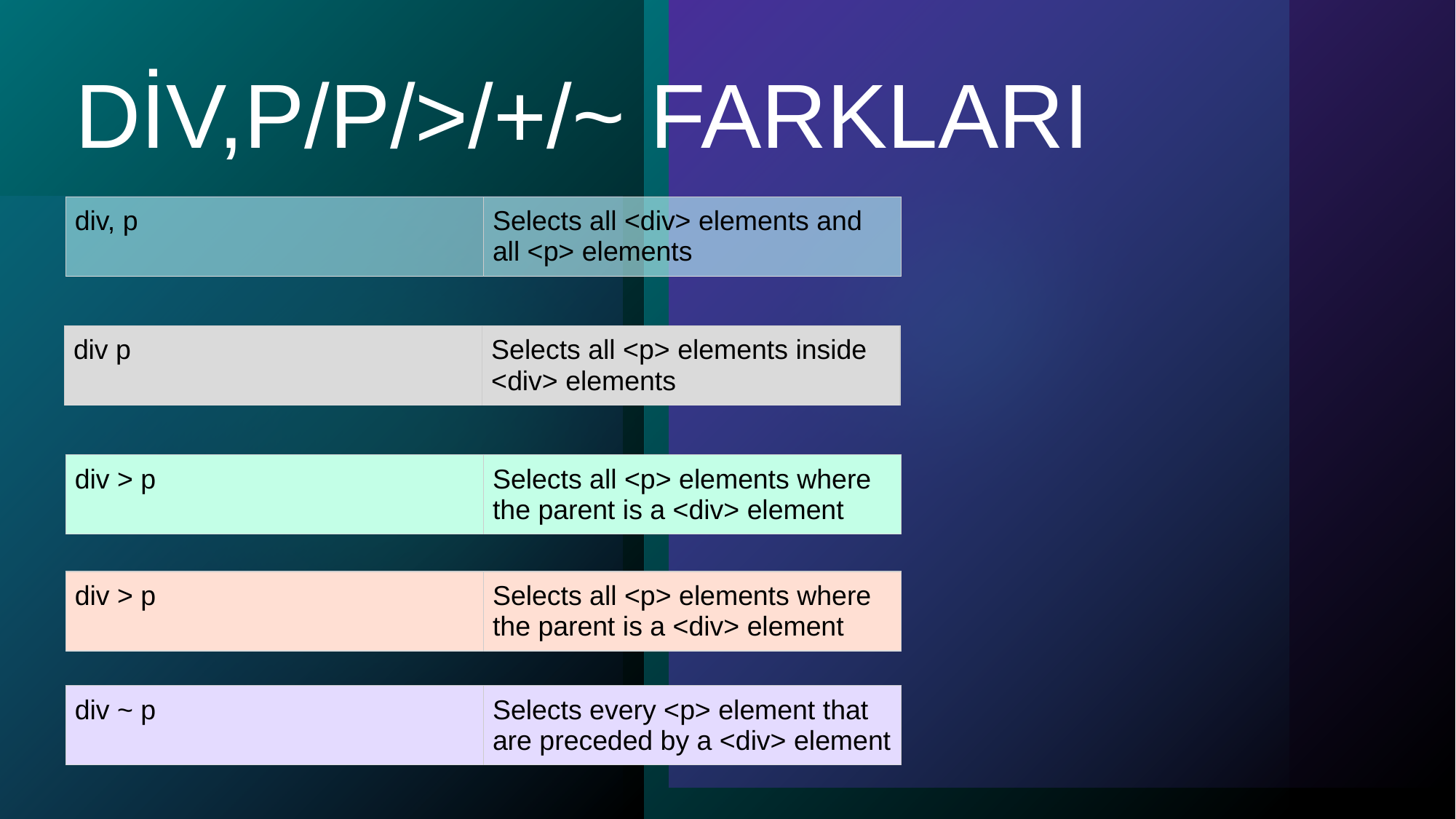

# DİV,P/P/>/+/~ FARKLARI
| div, p | Selects all <div> elements and all <p> elements |
| --- | --- |
| div p | Selects all <p> elements inside <div> elements |
| --- | --- |
| div > p | Selects all <p> elements where the parent is a <div> element |
| --- | --- |
| div > p | Selects all <p> elements where the parent is a <div> element |
| --- | --- |
| div ~ p | Selects every <p> element that are preceded by a <div> element |
| --- | --- |